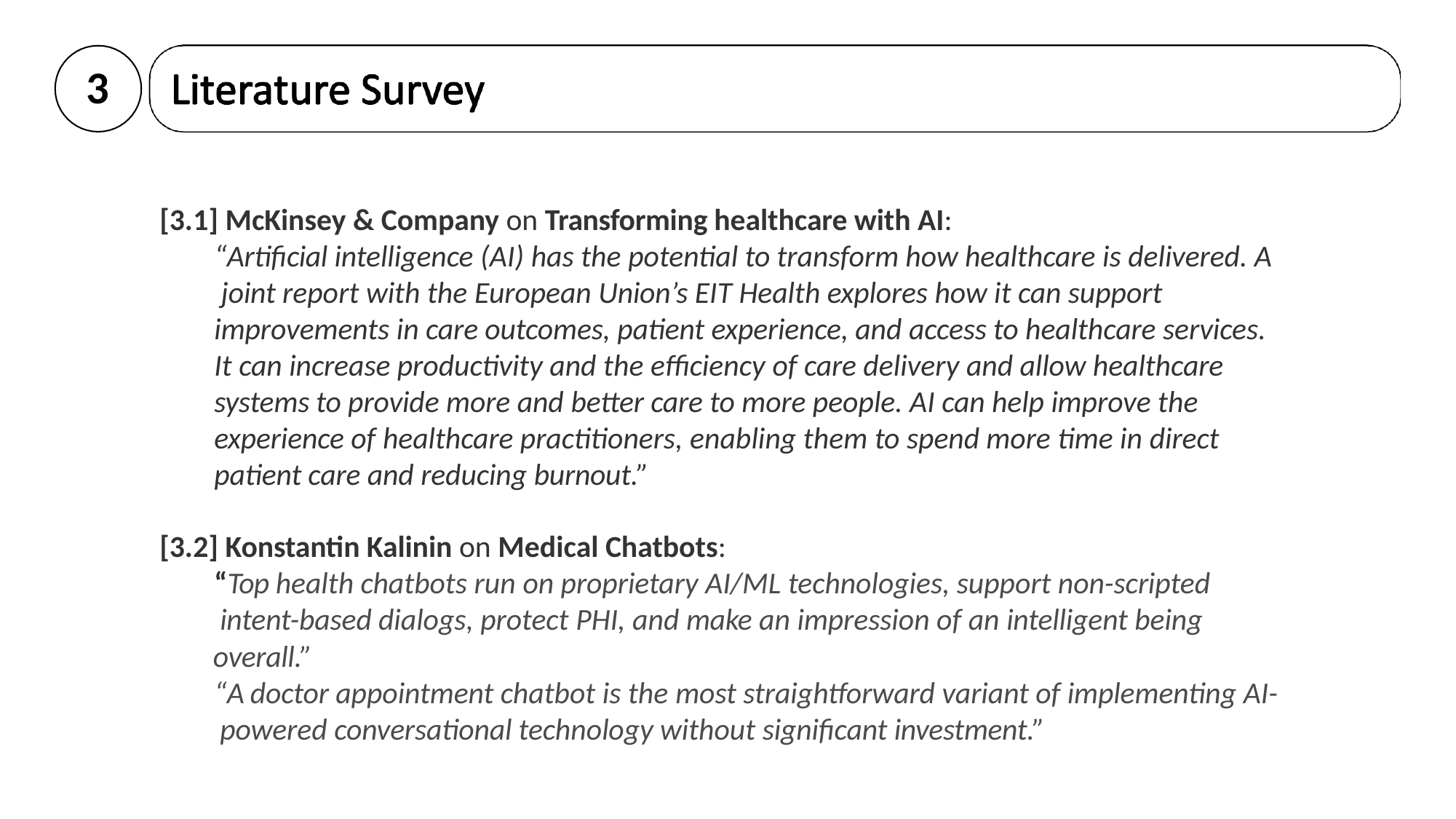

3
[3.1] McKinsey & Company on Transforming healthcare with AI:
“Artificial intelligence (AI) has the potential to transform how healthcare is delivered. A  joint report with the European Union’s EIT Health explores how it can support  improvements in care outcomes, patient experience, and access to healthcare services.  It can increase productivity and the efficiency of care delivery and allow healthcare  systems to provide more and better care to more people. AI can help improve the  experience of healthcare practitioners, enabling them to spend more time in direct  patient care and reducing burnout.”

[3.2] Konstantin Kalinin on Medical Chatbots:
“Top health chatbots run on proprietary AI/ML technologies, support non-scripted  intent-based dialogs, protect PHI, and make an impression of an intelligent being  overall.”
“A doctor appointment chatbot is the most straightforward variant of implementing AI-  powered conversational technology without significant investment.”